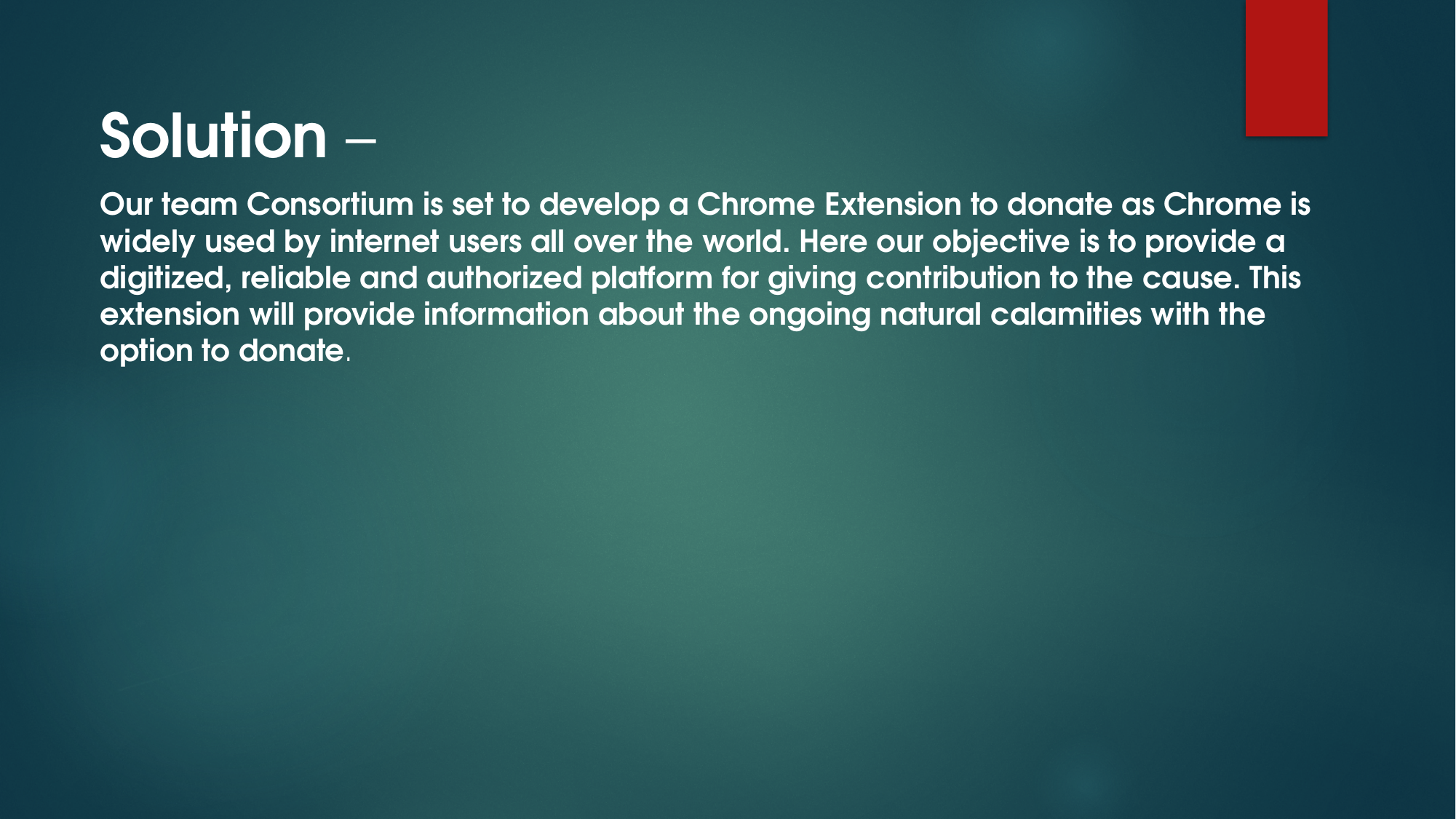

Solution –
Our team Consortium is set to develop a Chrome Extension to donate as Chrome is widely used by internet users all over the world. Here our objective is to provide a digitized, reliable and authorized platform for giving contribution to the cause. This extension will provide information about the ongoing natural calamities with the option to donate.